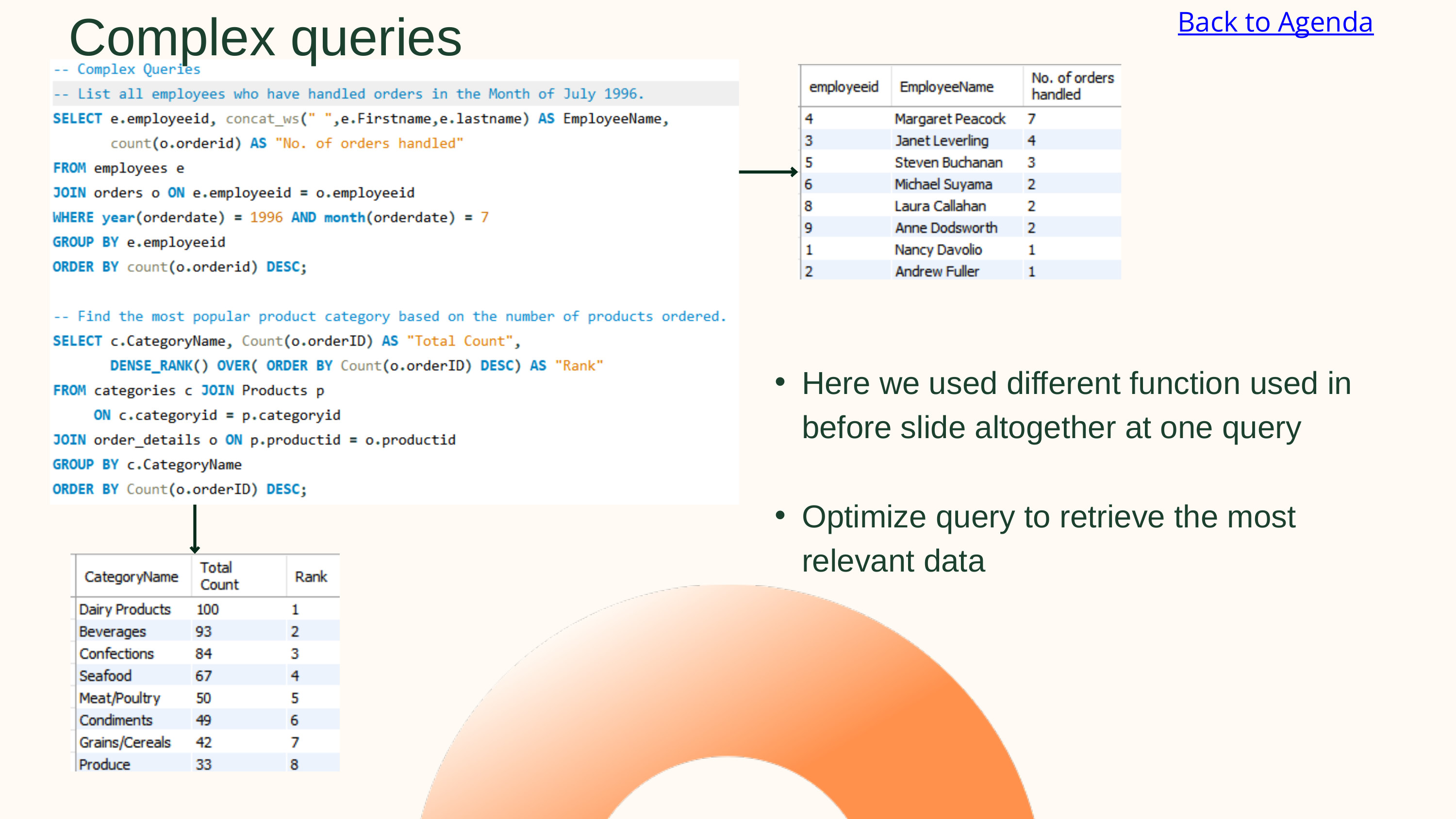

Complex queries
Back to Agenda

Here we used different function used in before slide altogether at one query

Optimize query to retrieve the most relevant data